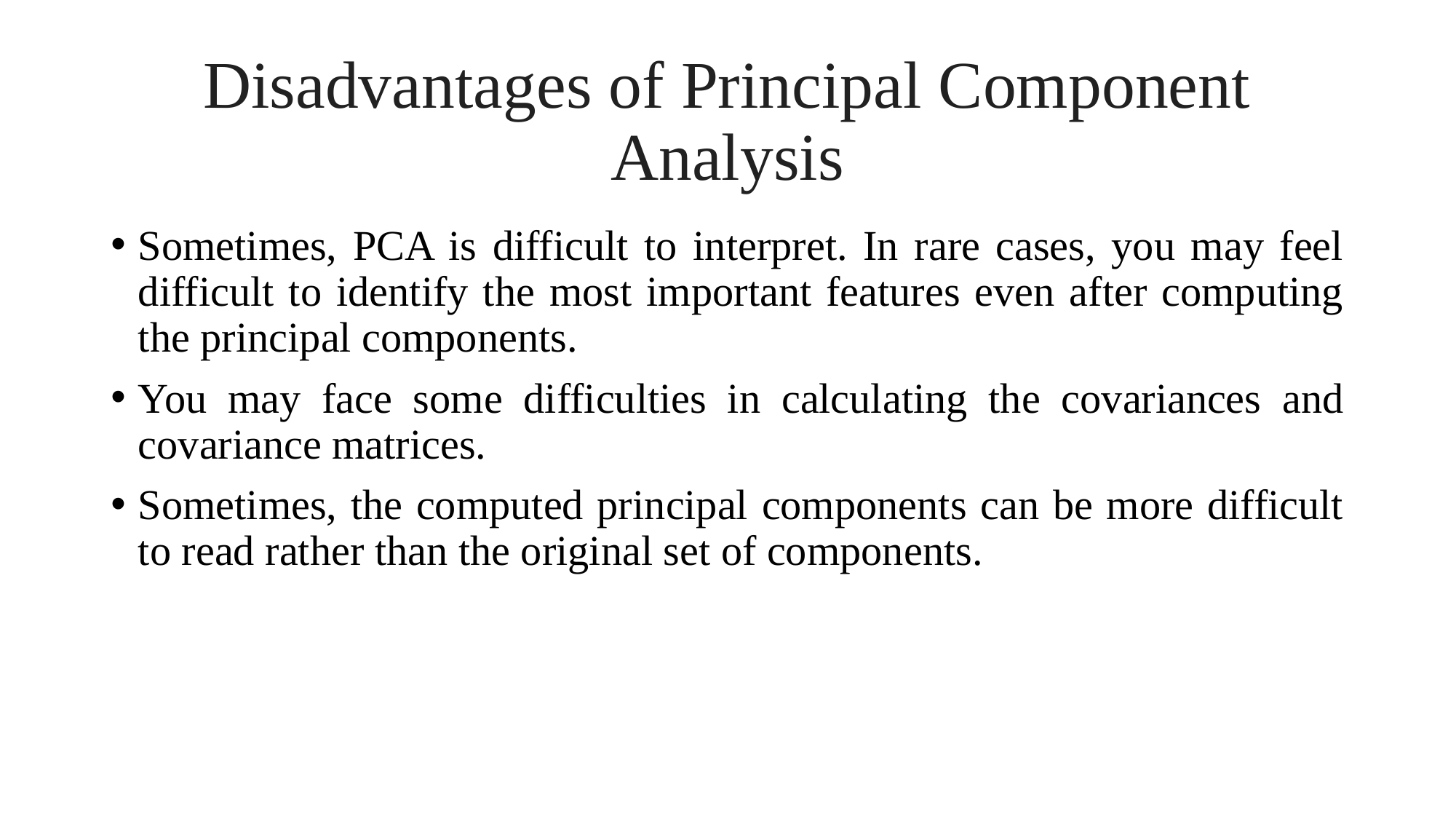

# Disadvantages of Principal Component Analysis
Sometimes, PCA is difficult to interpret. In rare cases, you may feel difficult to identify the most important features even after computing the principal components.
You may face some difficulties in calculating the covariances and covariance matrices.
Sometimes, the computed principal components can be more difficult to read rather than the original set of components.